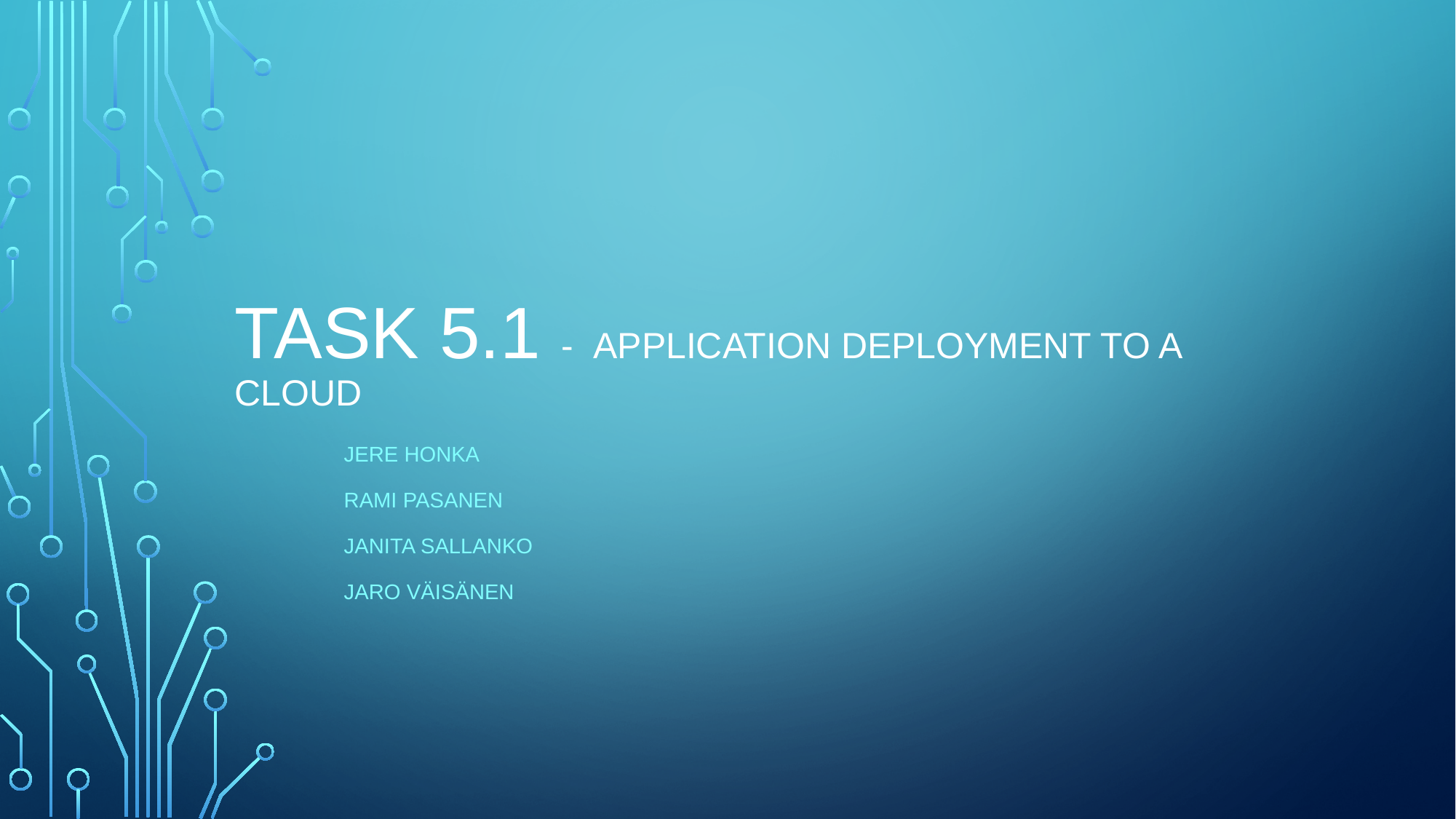

# Task 5.1 - Application deployment to a Cloud
	Jere honka
	Rami pasanen
	Janita sallanko
	Jaro Väisänen